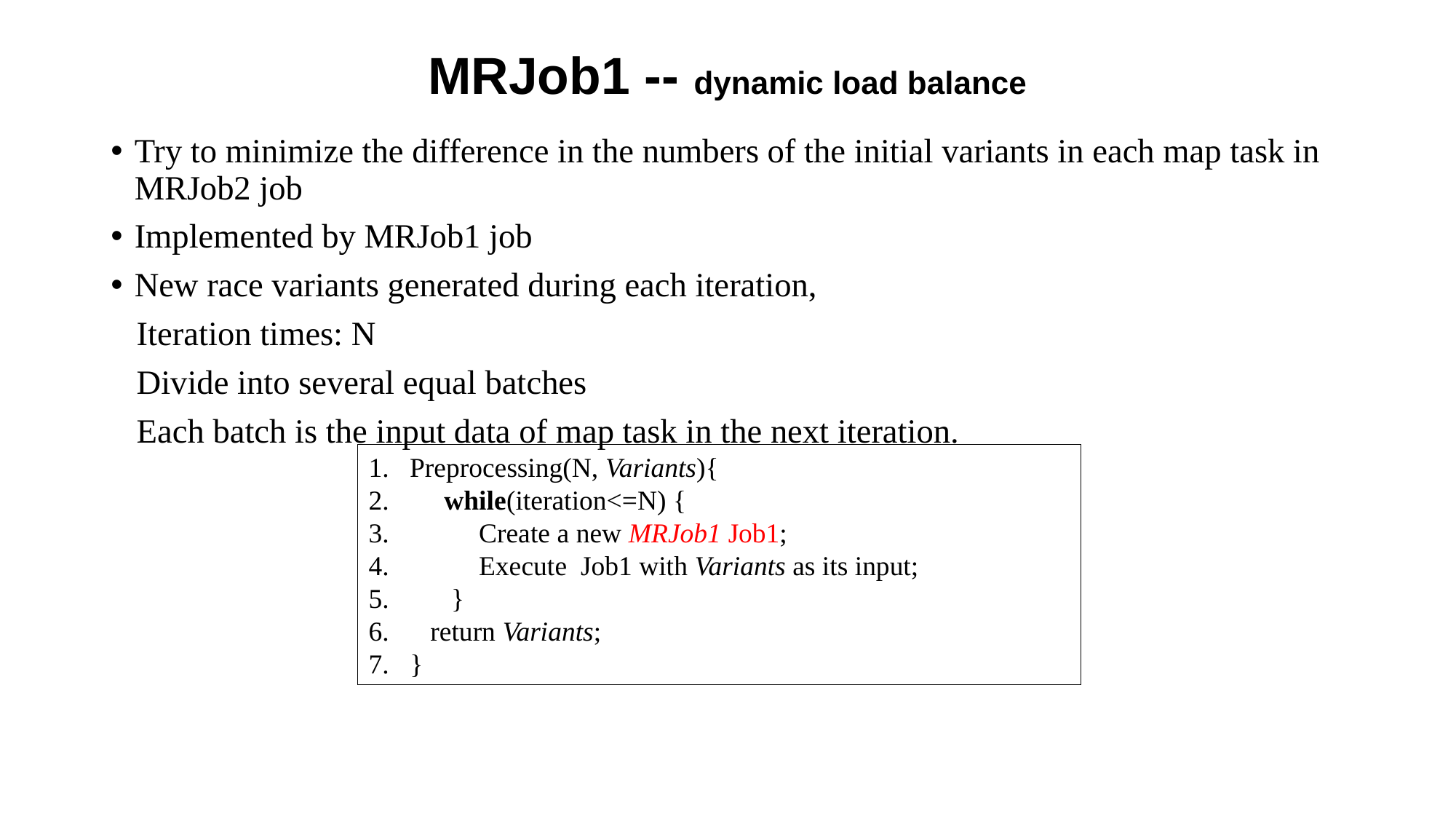

# MRJob1 -- dynamic load balance
Try to minimize the difference in the numbers of the initial variants in each map task in MRJob2 job
Implemented by MRJob1 job
New race variants generated during each iteration,
   Iteration times: N
   Divide into several equal batches
   Each batch is the input data of map task in the next iteration.
Preprocessing(N, Variants){
     while(iteration<=N) {
          Create a new MRJob1 Job1;
          Execute  Job1 with Variants as its input;
      }
   return Variants;
7.   }